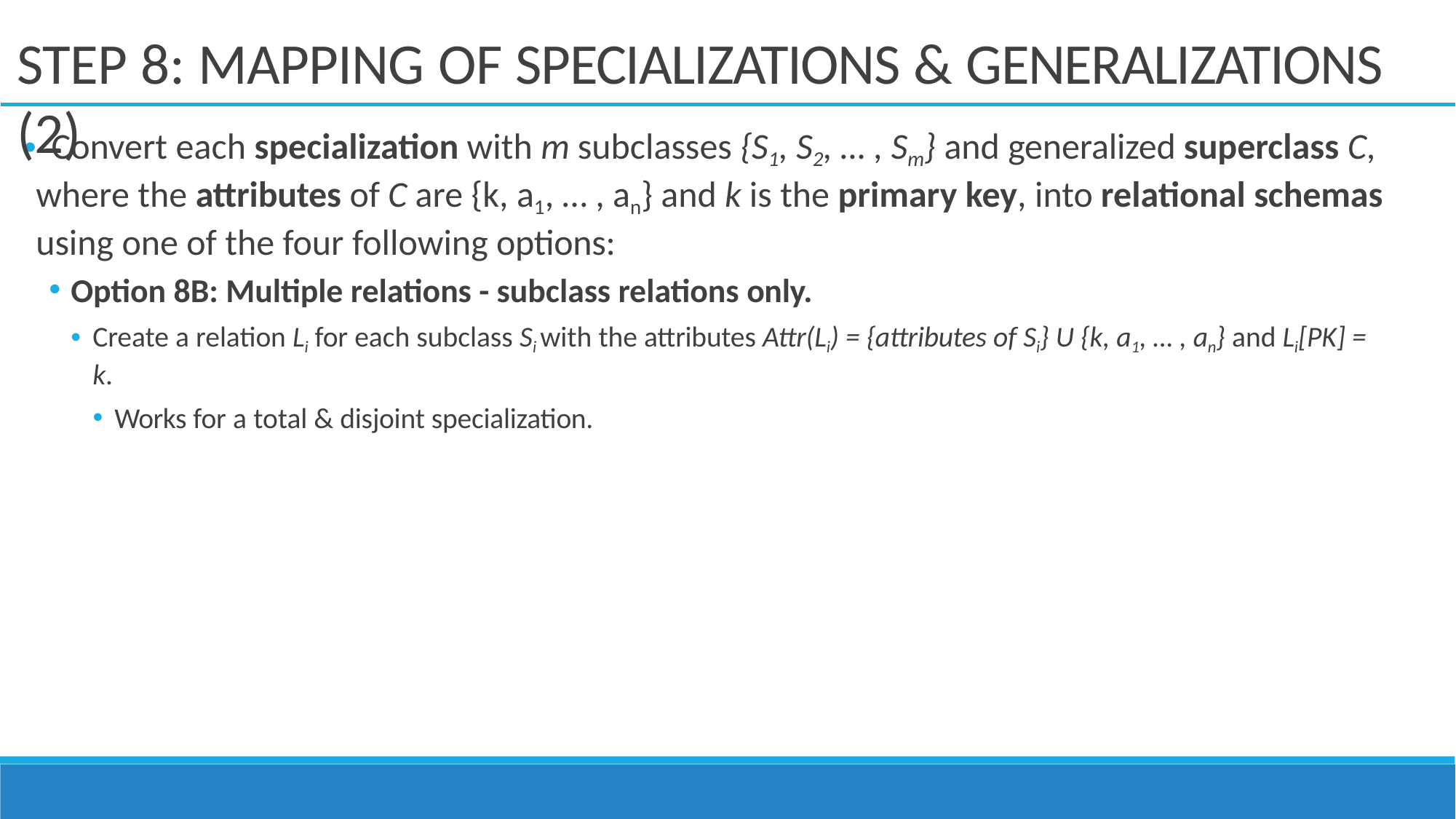

# STEP 8: MAPPING OF SPECIALIZATIONS & GENERALIZATIONS (2)

	Convert each specialization with m subclasses {S1, S2, … , Sm} and generalized superclass C, where the attributes of C are {k, a1, … , an} and k is the primary key, into relational schemas using one of the four following options:
Option 8B: Multiple relations - subclass relations only.
Create a relation Li for each subclass Si with the attributes Attr(Li) = {attributes of Si} U {k, a1, … , an} and Li[PK] = k.
Works for a total & disjoint specialization.